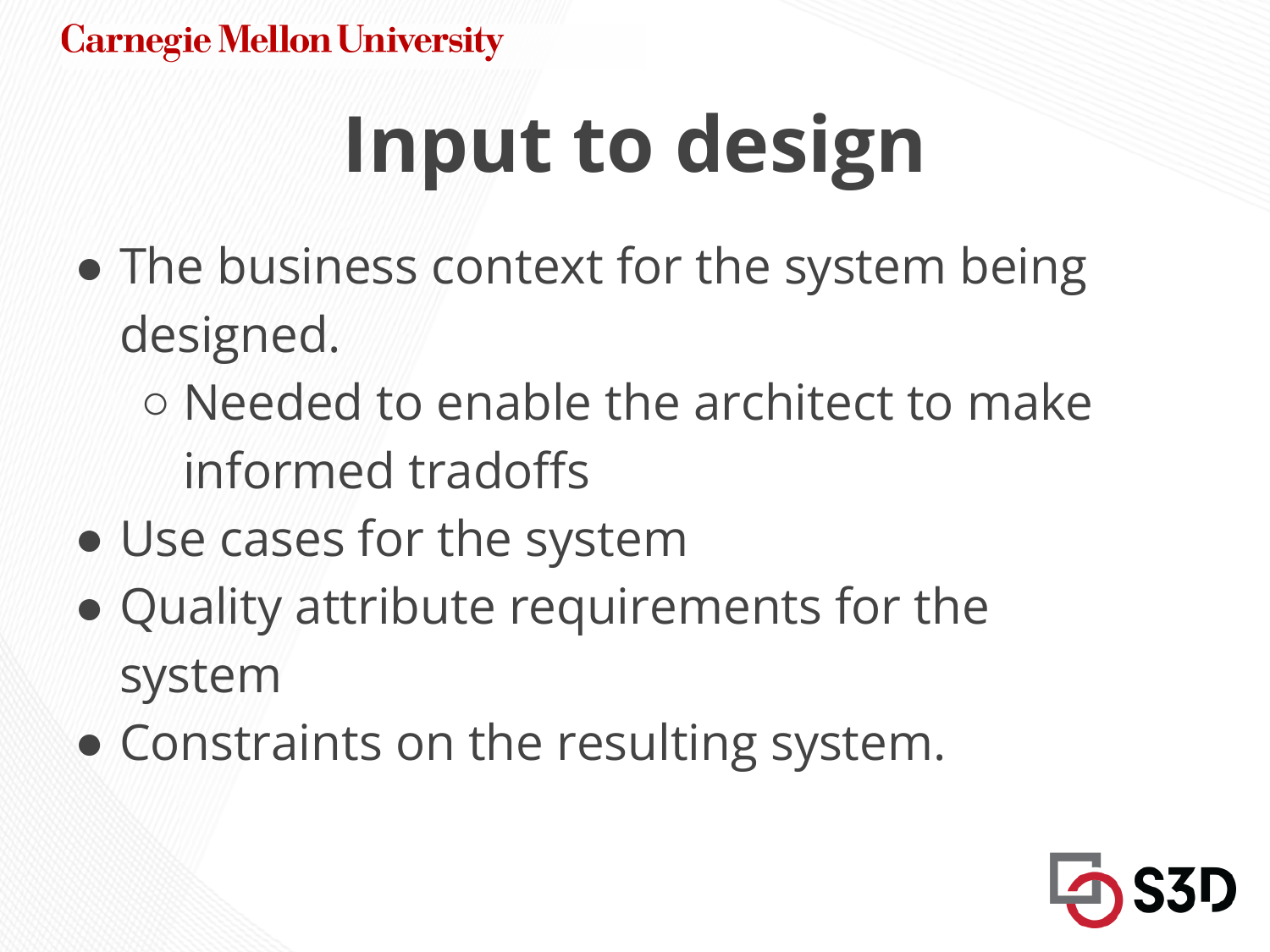

# Input to design
The business context for the system being designed.
Needed to enable the architect to make informed tradoffs
Use cases for the system
Quality attribute requirements for the system
Constraints on the resulting system.